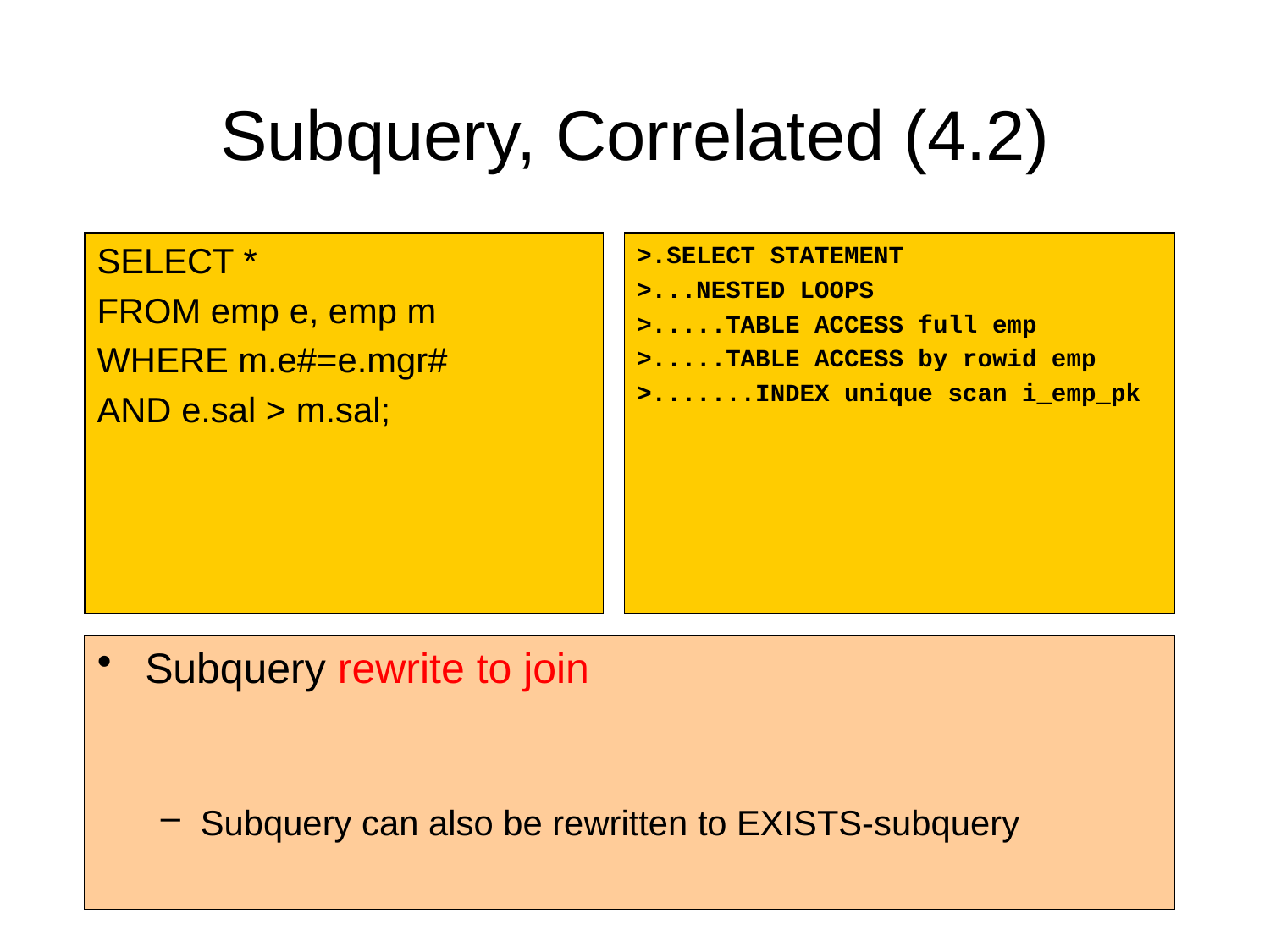

# Subquery, Correlated (4.2)
SELECT *
FROM emp e, emp m
WHERE m.e#=e.mgr#
AND e.sal > m.sal;
>.SELECT STATEMENT
>...NESTED LOOPS
>.....TABLE ACCESS full emp
>.....TABLE ACCESS by rowid emp
>.......INDEX unique scan i_emp_pk
Subquery rewrite to join
Subquery can also be rewritten to EXISTS-subquery